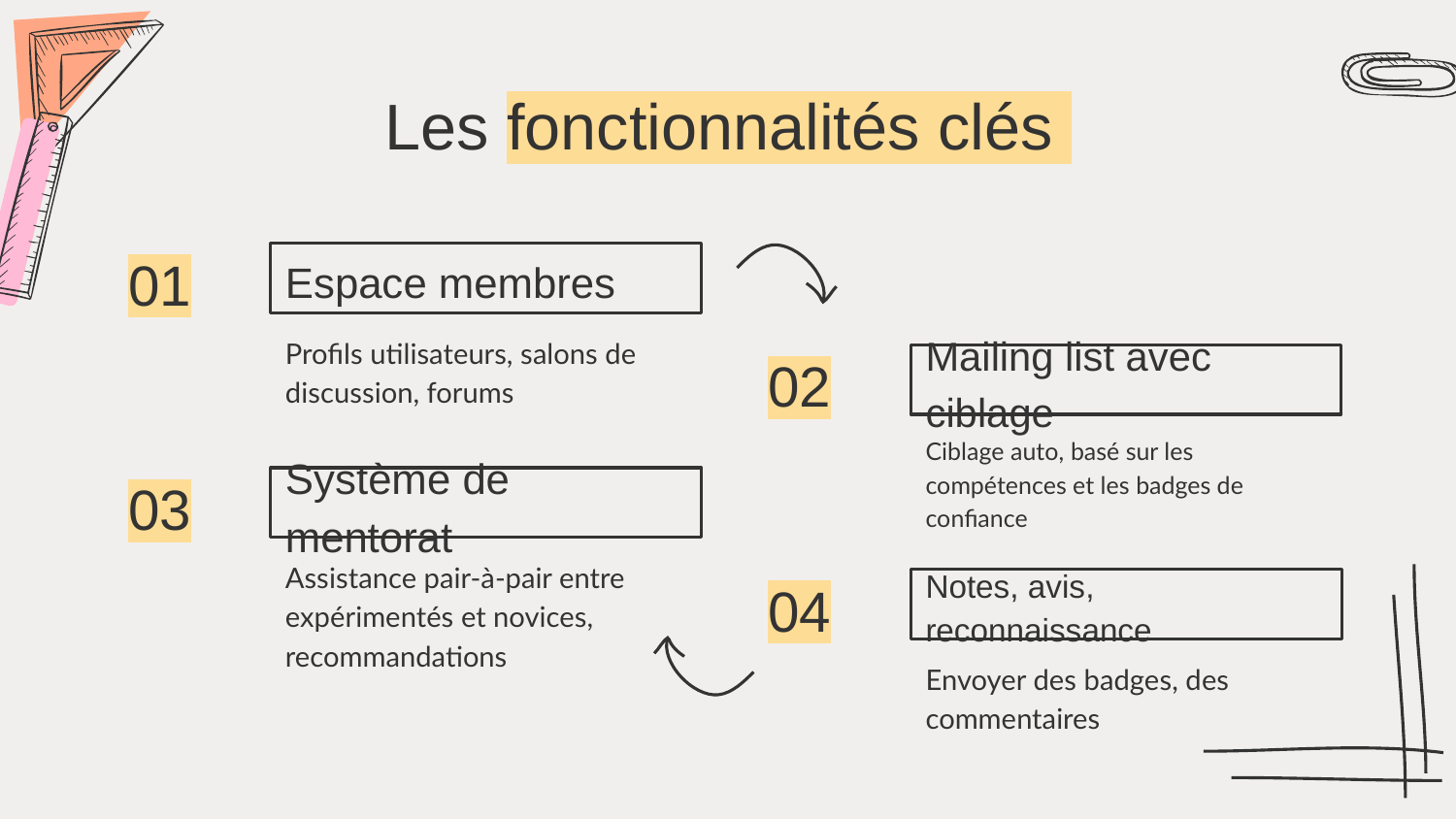

# Les fonctionnalités clés

01
Espace membres
Profils utilisateurs, salons de discussion, forums
02
Mailing list avec ciblage
Ciblage auto, basé sur les compétences et les badges de confiance
03
Système de mentorat
Assistance pair-à-pair entre expérimentés et novices, recommandations
04
Notes, avis, reconnaissance

Envoyer des badges, des commentaires